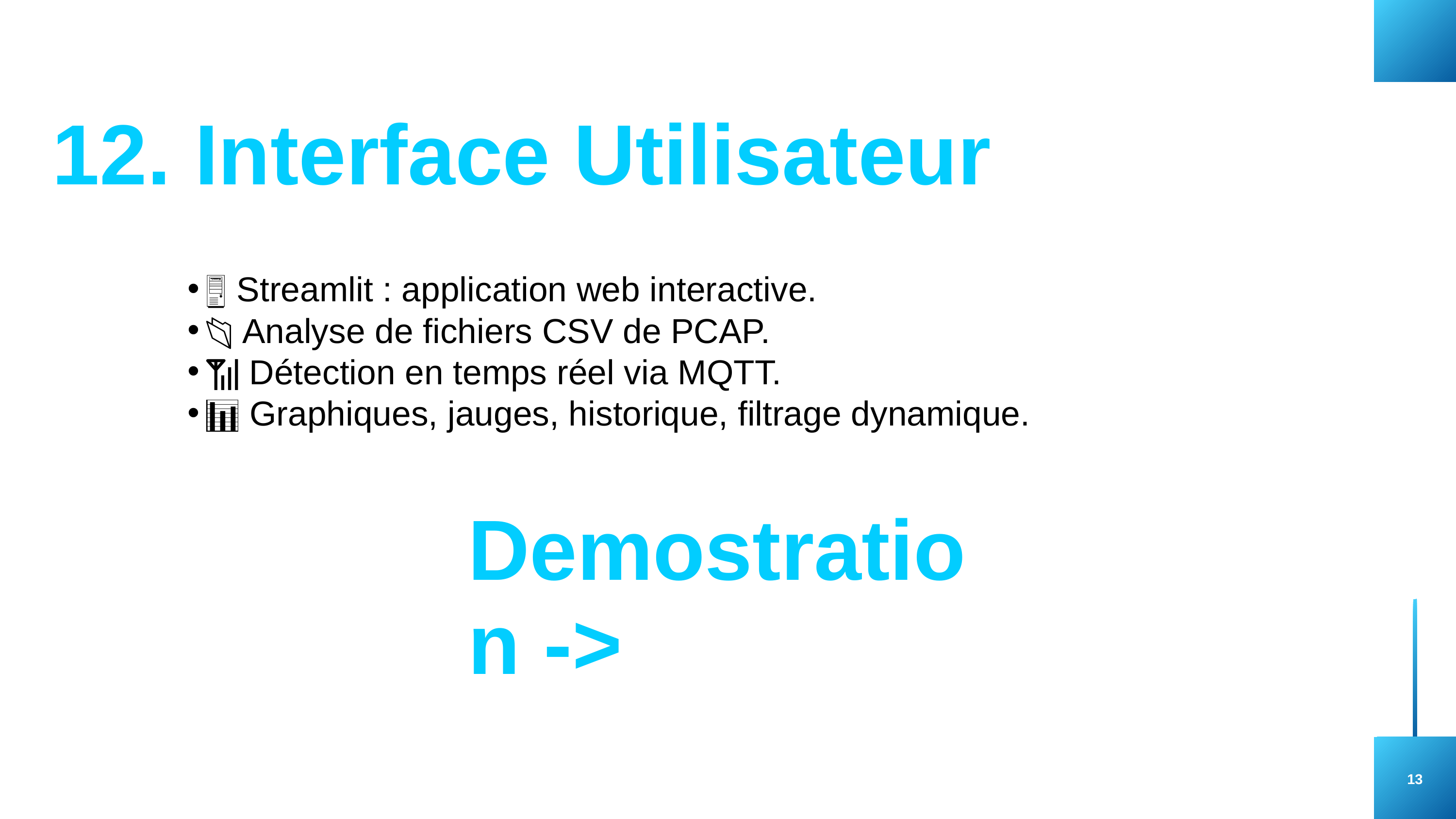

12. Interface Utilisateur

🖥️ Streamlit : application web interactive.
📂 Analyse de fichiers CSV de PCAP.
📶 Détection en temps réel via MQTT.
📊 Graphiques, jauges, historique, filtrage dynamique.
Demostration ->

13